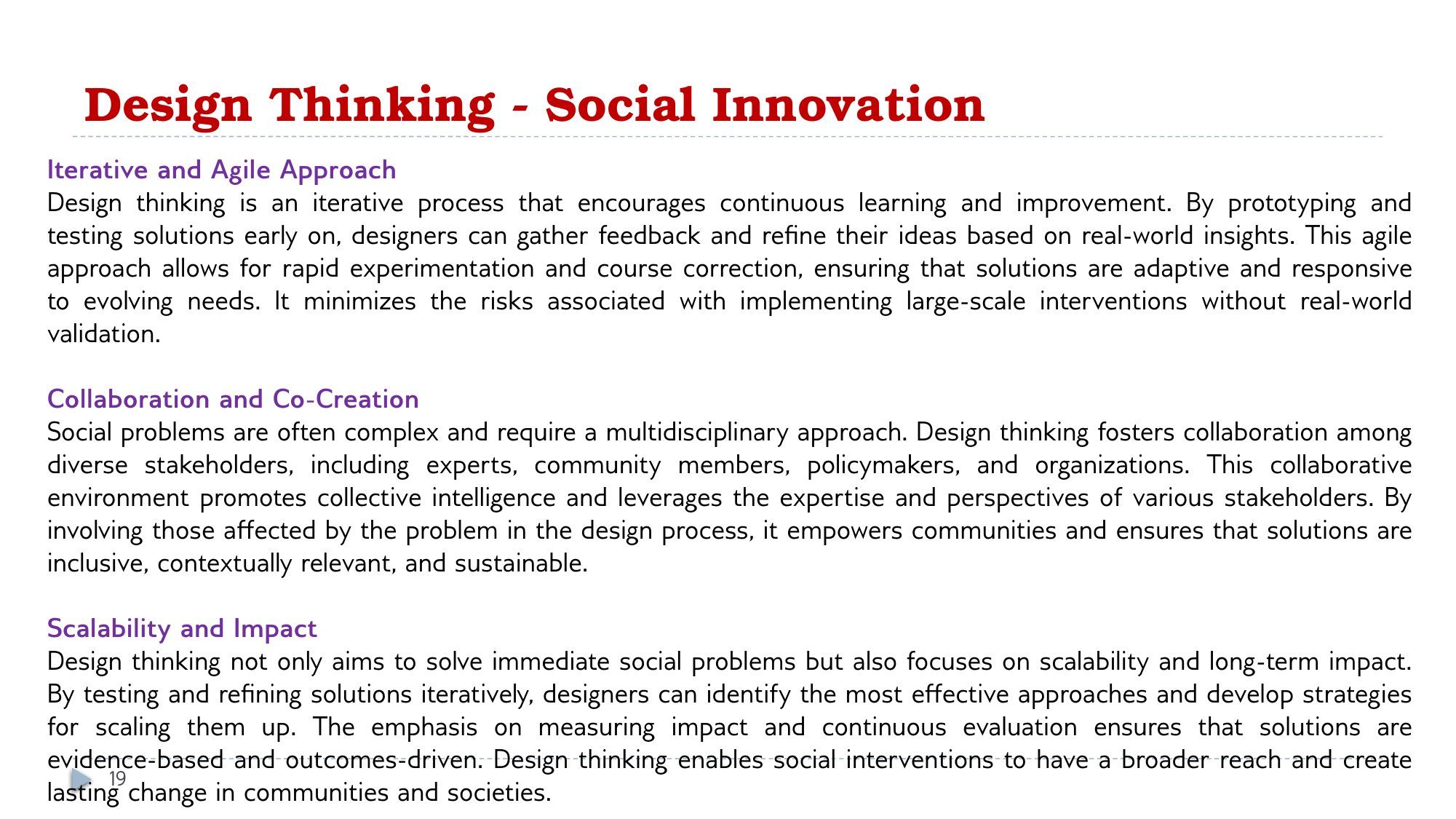

# Design Thinking - Social Innovation
Iterative and Agile Approach
Design thinking is an iterative process that encourages continuous learning and improvement. By prototyping and testing solutions early on, designers can gather feedback and refine their ideas based on real-world insights. This agile approach allows for rapid experimentation and course correction, ensuring that solutions are adaptive and responsive to evolving needs. It minimizes the risks associated with implementing large-scale interventions without real-world validation.

Collaboration and Co-Creation
Social problems are often complex and require a multidisciplinary approach. Design thinking fosters collaboration among diverse stakeholders, including experts, community members, policymakers, and organizations. This collaborative environment promotes collective intelligence and leverages the expertise and perspectives of various stakeholders. By involving those affected by the problem in the design process, it empowers communities and ensures that solutions are inclusive, contextually relevant, and sustainable.

Scalability and Impact
Design thinking not only aims to solve immediate social problems but also focuses on scalability and long-term impact. By testing and refining solutions iteratively, designers can identify the most effective approaches and develop strategies for scaling them up. The emphasis on measuring impact and continuous evaluation ensures that solutions are evidence-based and outcomes-driven. Design thinking enables social interventions to have a broader reach and create lasting change in communities and societies.
19